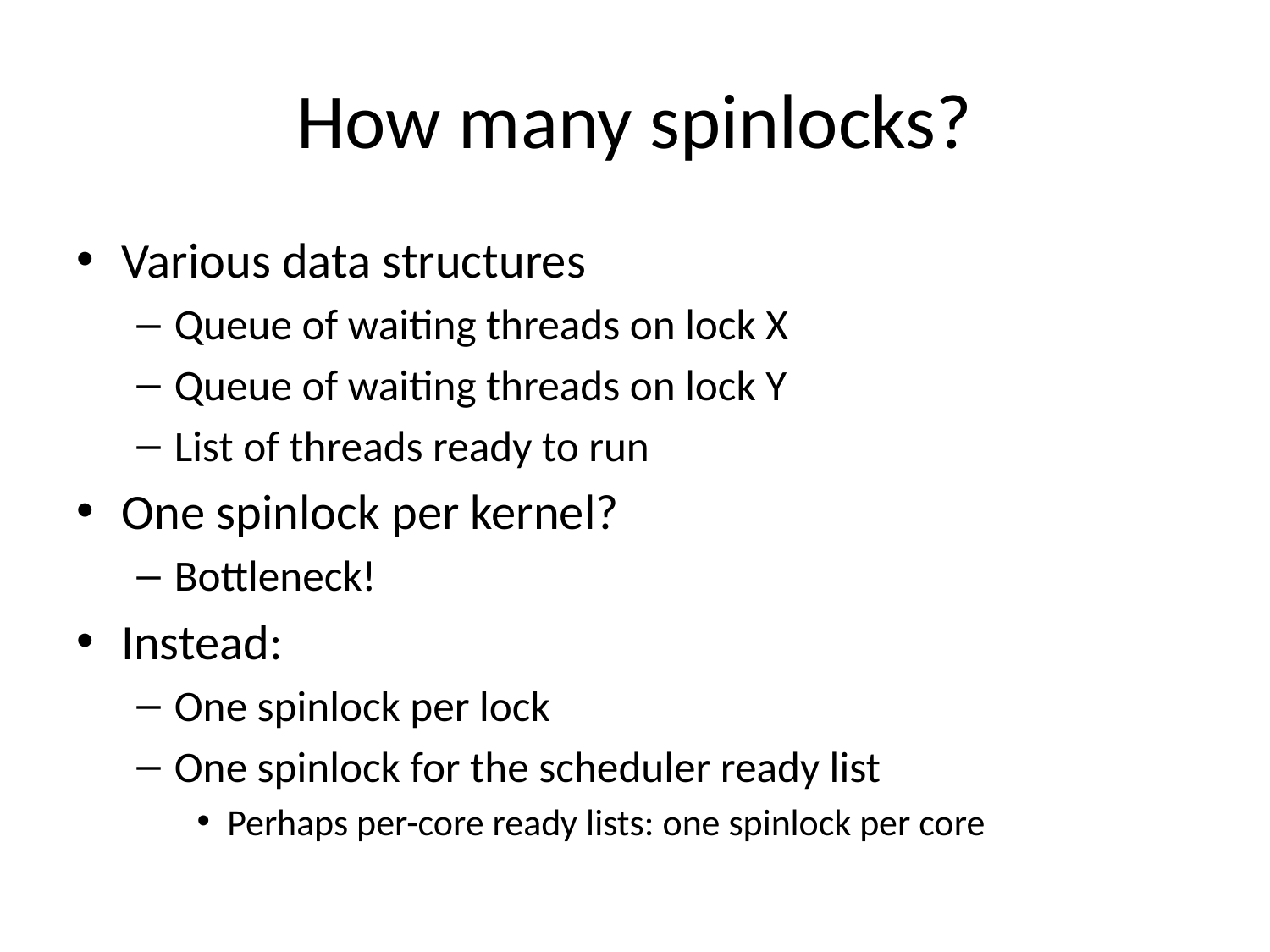

# How many spinlocks?
Various data structures
Queue of waiting threads on lock X
Queue of waiting threads on lock Y
List of threads ready to run
One spinlock per kernel?
Bottleneck!
Instead:
One spinlock per lock
One spinlock for the scheduler ready list
Perhaps per-core ready lists: one spinlock per core